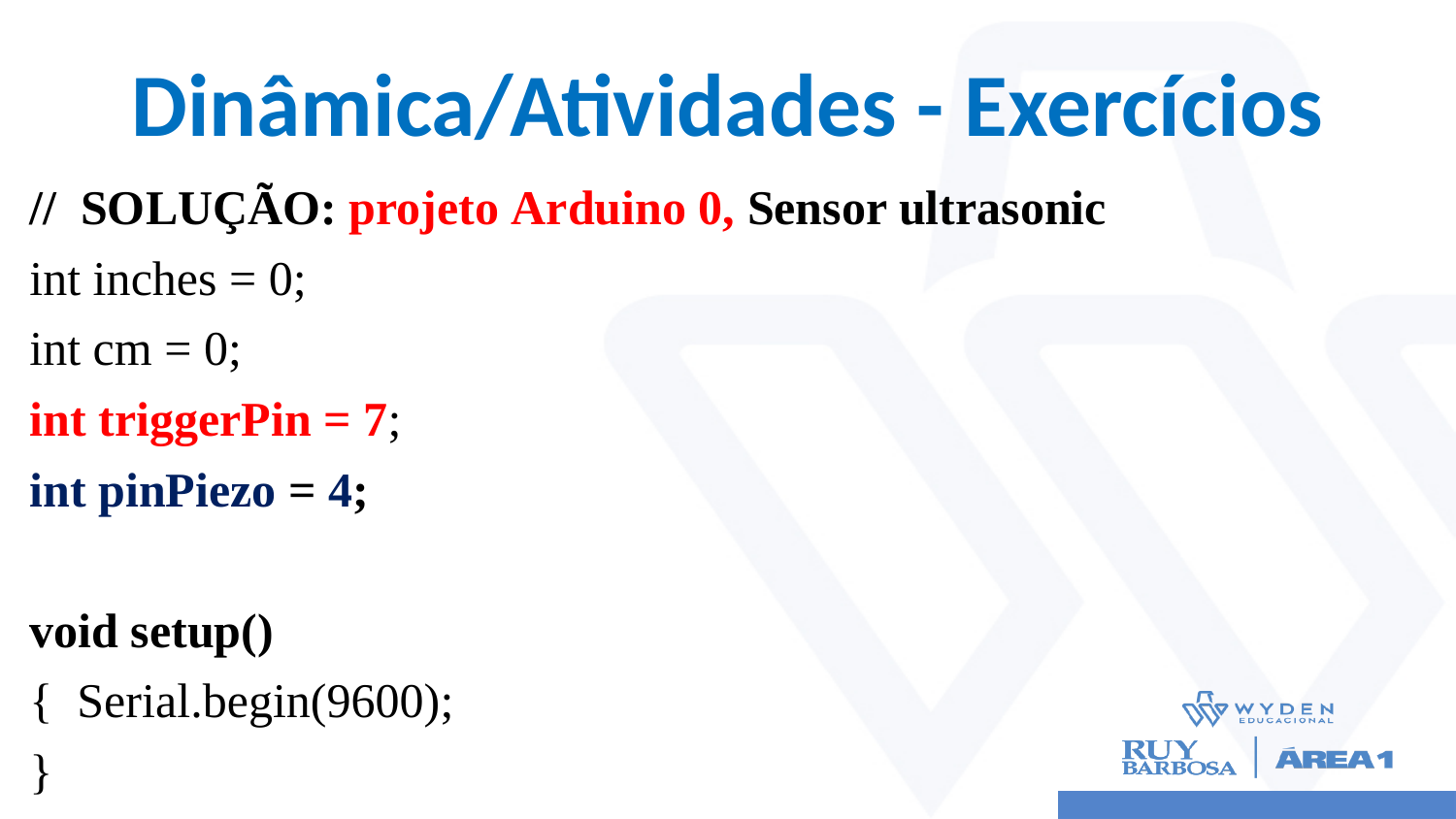

# Dinâmica/Atividades - Exercícios
//  SOLUÇÃO: projeto Arduino 0, Sensor ultrasonic
int inches = 0;
int cm = 0;
int triggerPin = 7;
int pinPiezo = 4;

void setup()
{  Serial.begin(9600);
}